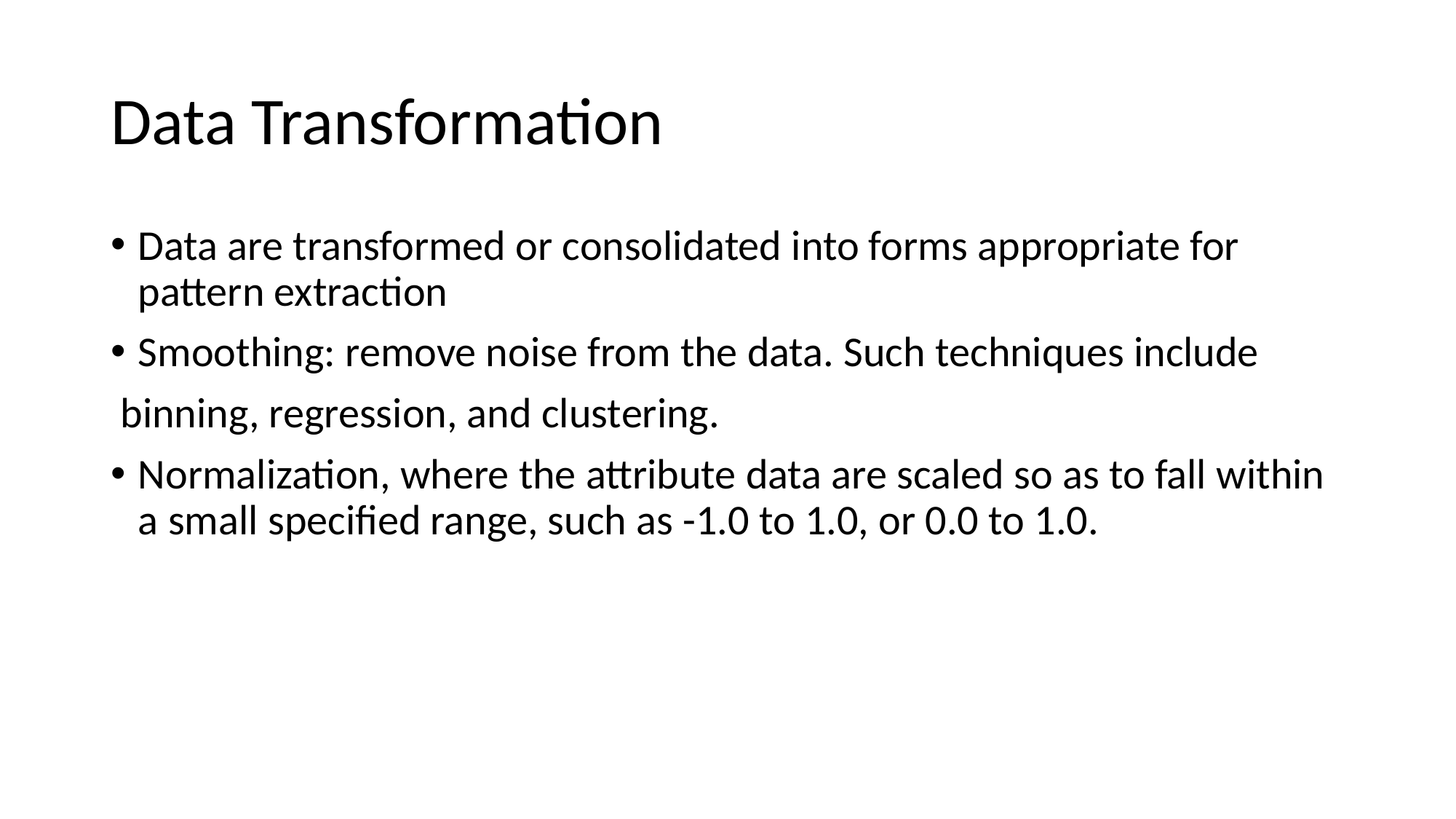

# Data Transformation
Data are transformed or consolidated into forms appropriate for pattern extraction
Smoothing: remove noise from the data. Such techniques include
 binning, regression, and clustering.
Normalization, where the attribute data are scaled so as to fall within a small specified range, such as -1.0 to 1.0, or 0.0 to 1.0.